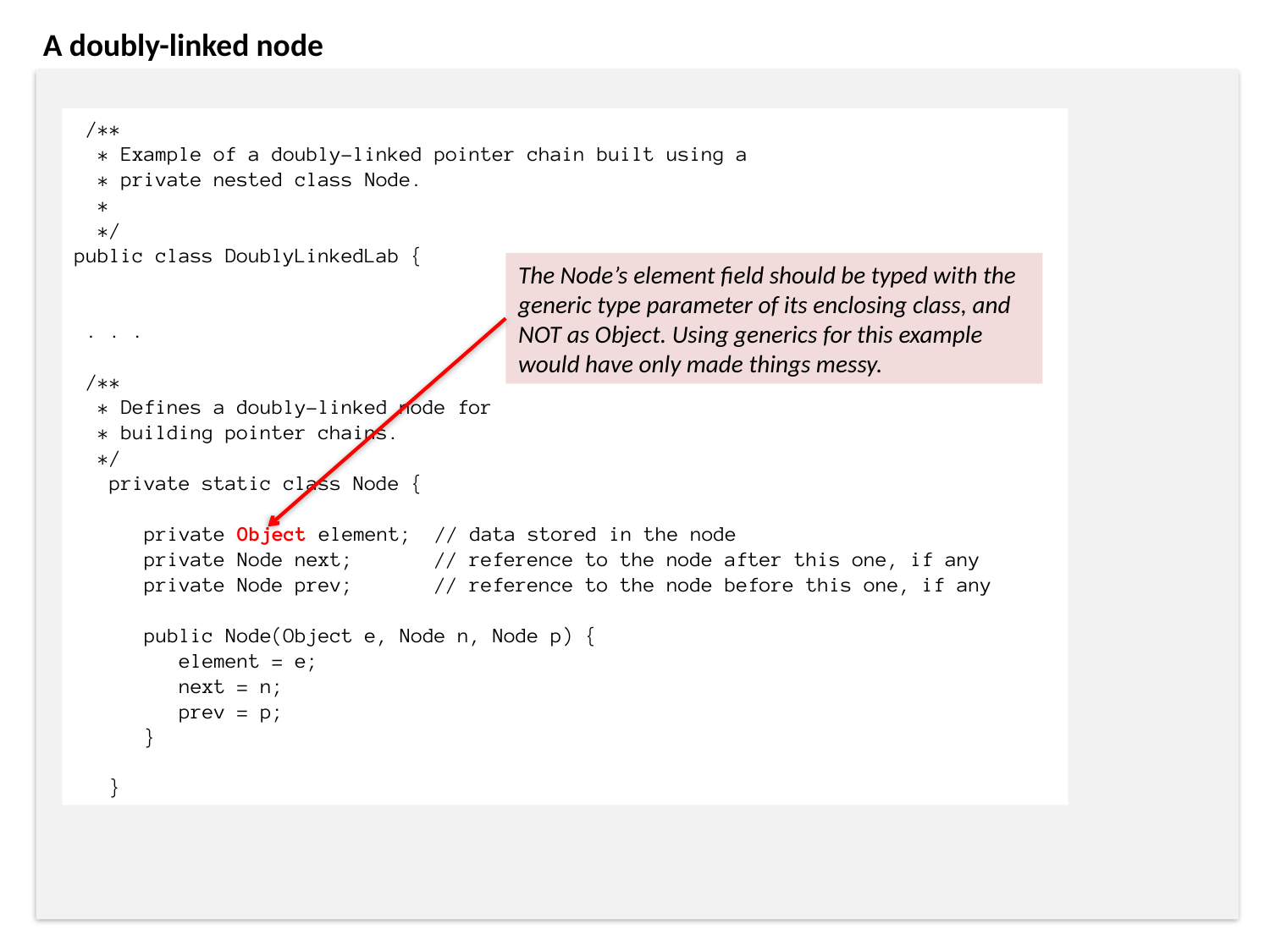

A doubly-linked node
 /**
  * Example of a doubly-linked pointer chain built using a
  * private nested class Node.
  *
  */
public class DoublyLinkedLab {

 . . .

 /**
  * Defines a doubly-linked node for
  * building pointer chains.
  */
   private static class Node {

      private Object element;  // data stored in the node
      private Node next;       // reference to the node after this one, if any
      private Node prev;       // reference to the node before this one, if any

      public Node(Object e, Node n, Node p) {
         element = e;
         next = n;
         prev = p;
      }

   }
The Node’s element field should be typed with the generic type parameter of its enclosing class, and NOT as Object. Using generics for this example would have only made things messy.